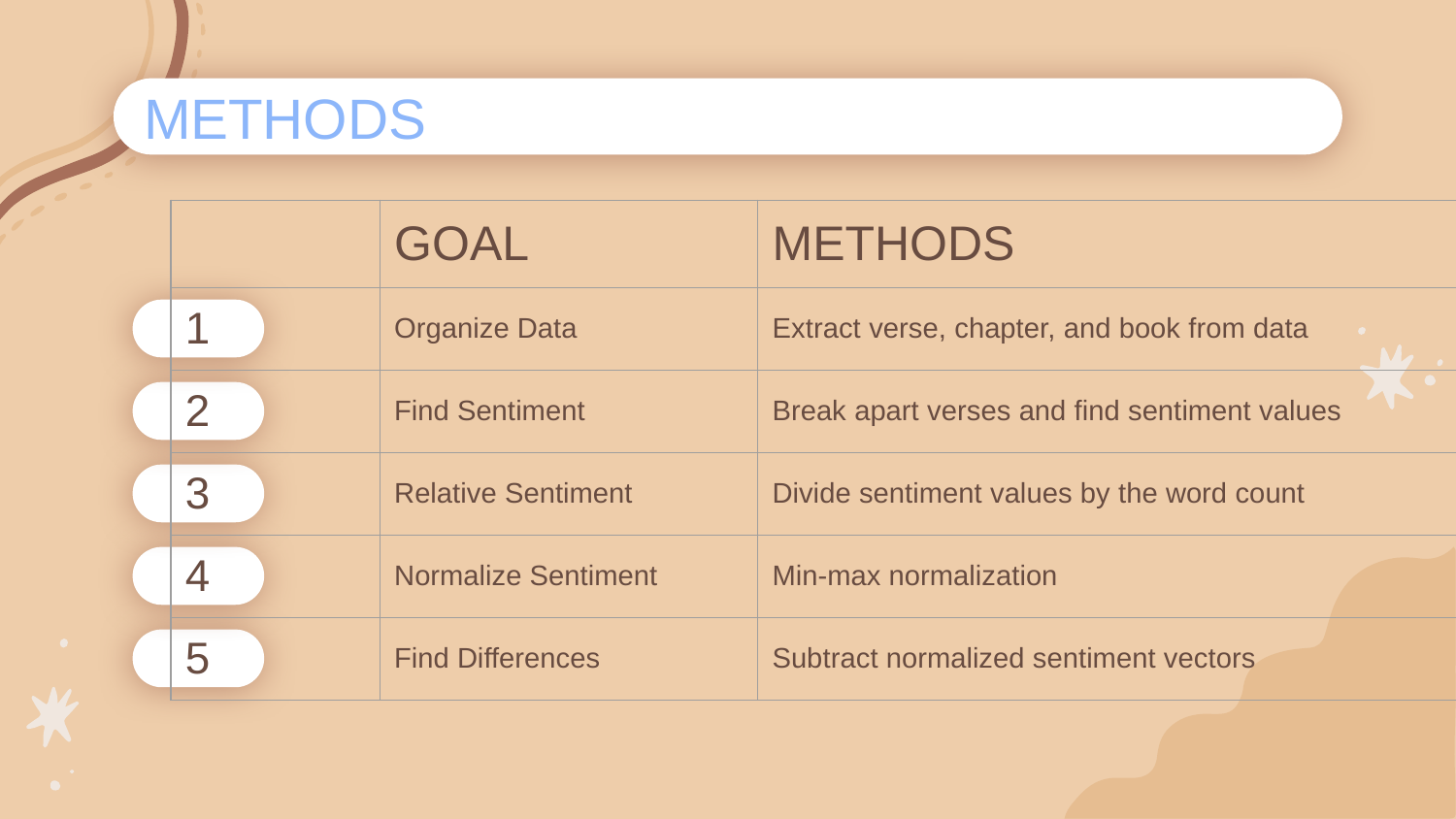

# METHODS
|  | GOAL | METHODS |
| --- | --- | --- |
| 1 | Organize Data | Extract verse, chapter, and book from data |
| 2 | Find Sentiment | Break apart verses and find sentiment values |
| 3 | Relative Sentiment | Divide sentiment values by the word count |
| 4 | Normalize Sentiment | Min-max normalization |
| 5 | Find Differences | Subtract normalized sentiment vectors |